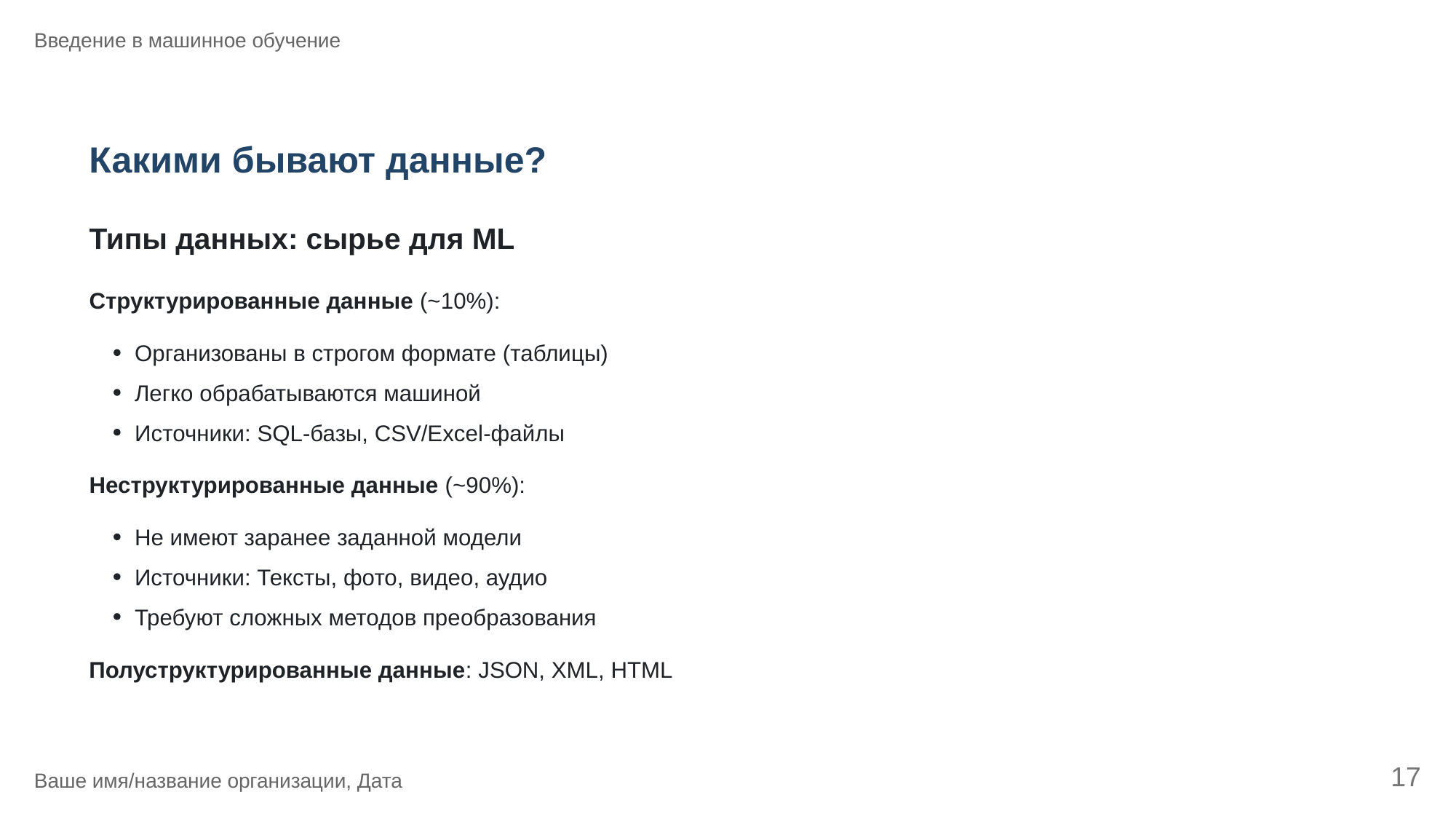

Введение в машинное обучение
Какими бывают данные?
Типы данных: сырье для ML
Структурированные данные (~10%):
Организованы в строгом формате (таблицы)

Легко обрабатываются машиной

Источники: SQL-базы, CSV/Excel-файлы

Неструктурированные данные (~90%):
Не имеют заранее заданной модели

Источники: Тексты, фото, видео, аудио

Требуют сложных методов преобразования

Полуструктурированные данные: JSON, XML, HTML
17
Ваше имя/название организации, Дата